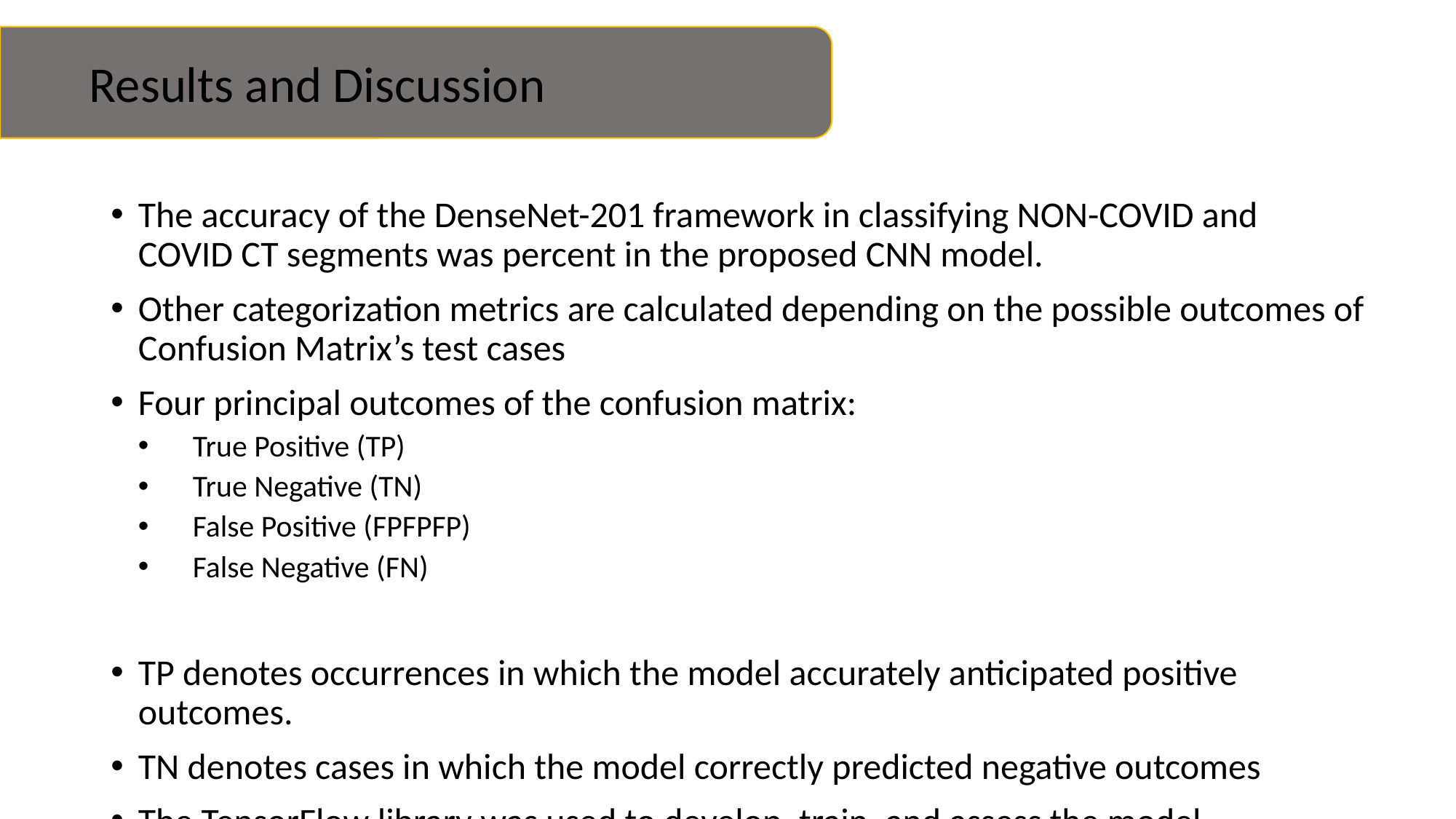

Results and Discussion

The accuracy of the DenseNet-201 framework in classifying NON-COVID and COVID CT segments was percent in the proposed CNN model.
Other categorization metrics are calculated depending on the possible outcomes of Confusion Matrix’s test cases
Four principal outcomes of the confusion matrix:
True Positive (TP)
True Negative (TN)
False Positive (FPFPFP)
False Negative (FN)

TP denotes occurrences in which the model accurately anticipated positive outcomes.
TN denotes cases in which the model correctly predicted negative outcomes
The TensorFlow library was used to develop, train, and assess the model.